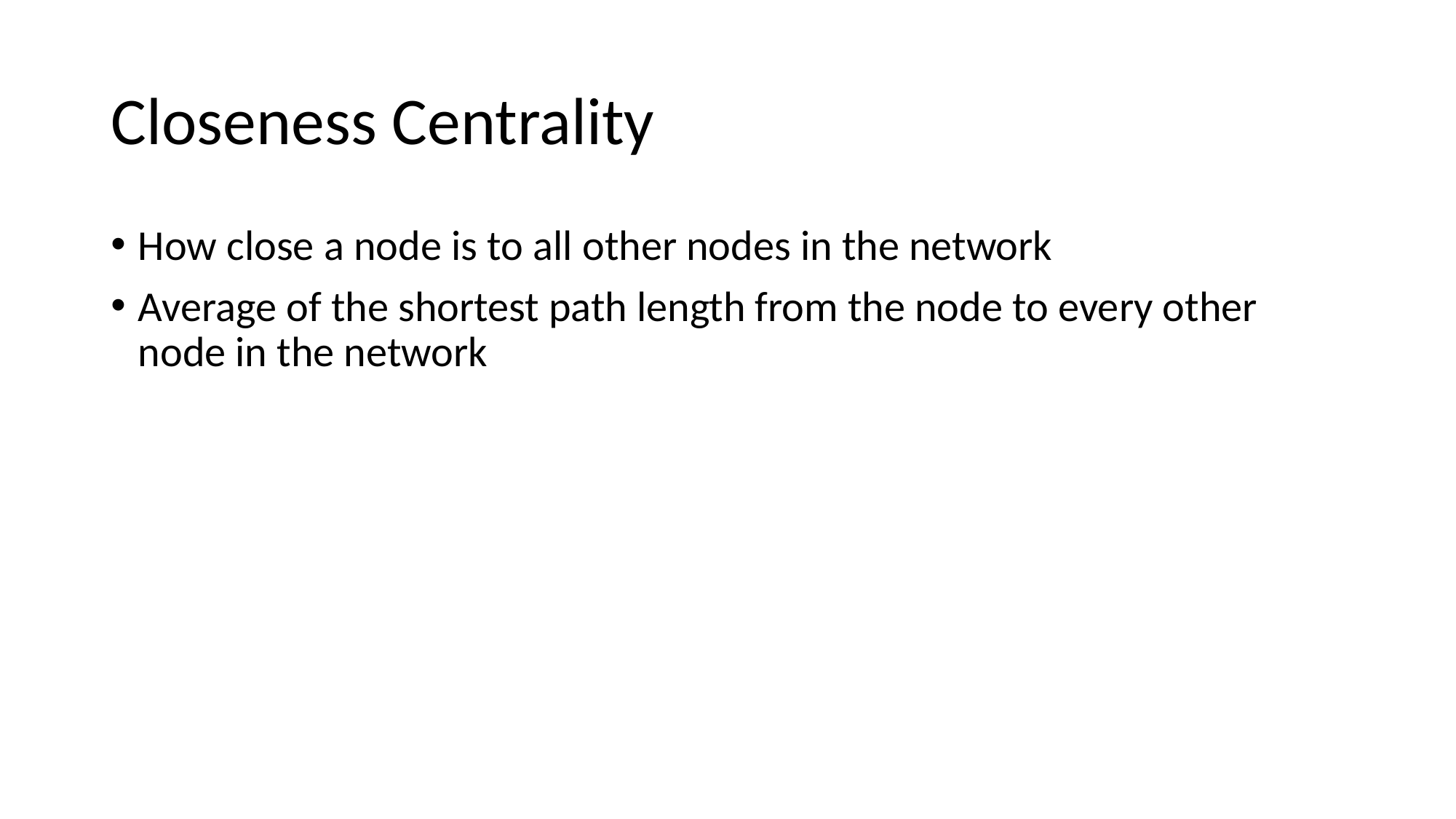

# Closeness Centrality
How close a node is to all other nodes in the network
Average of the shortest path length from the node to every other node in the network